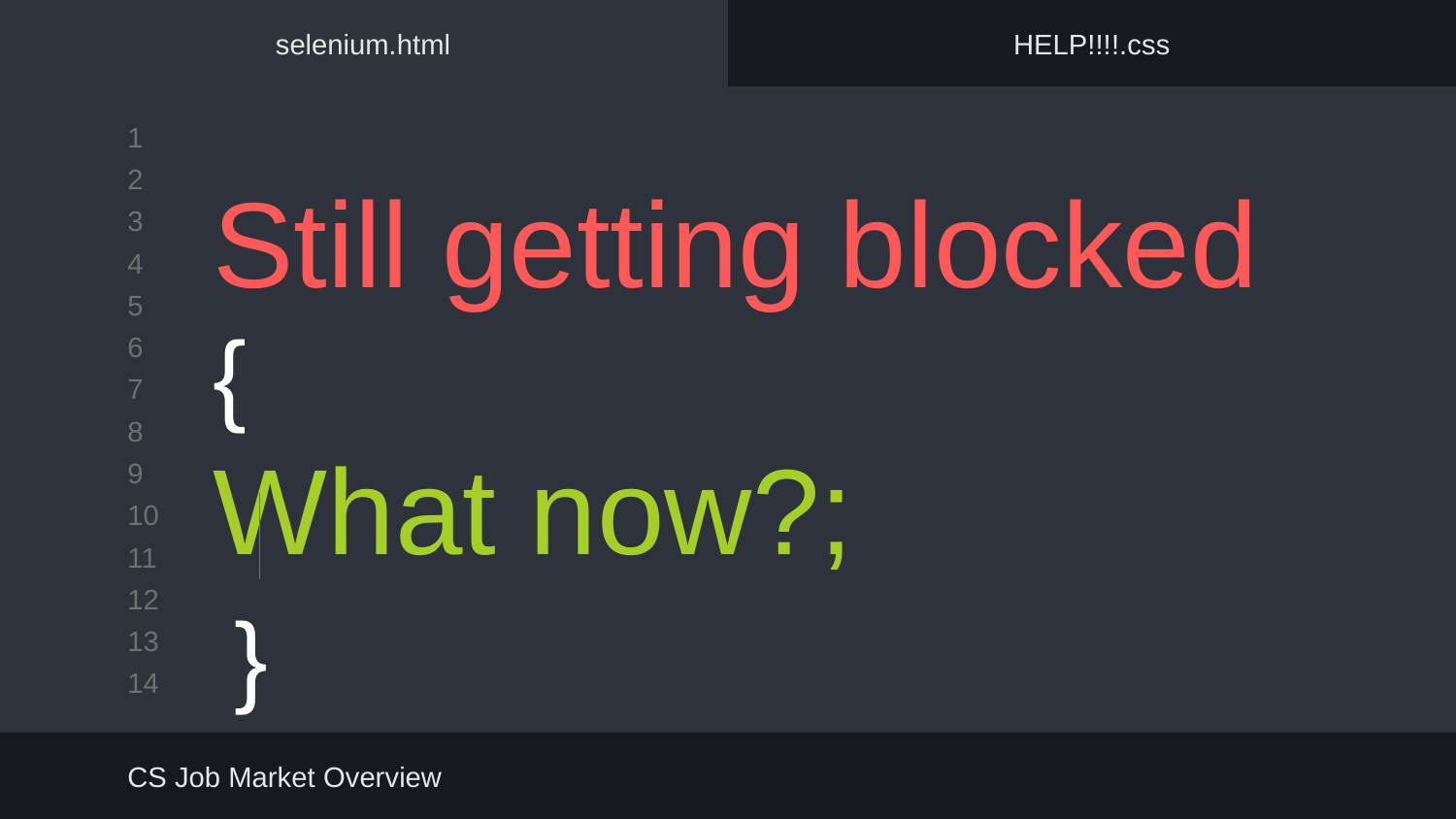

selenium.html
HELP!!!!.css
# Still getting blocked { What now?;
}
CS Job Market Overview